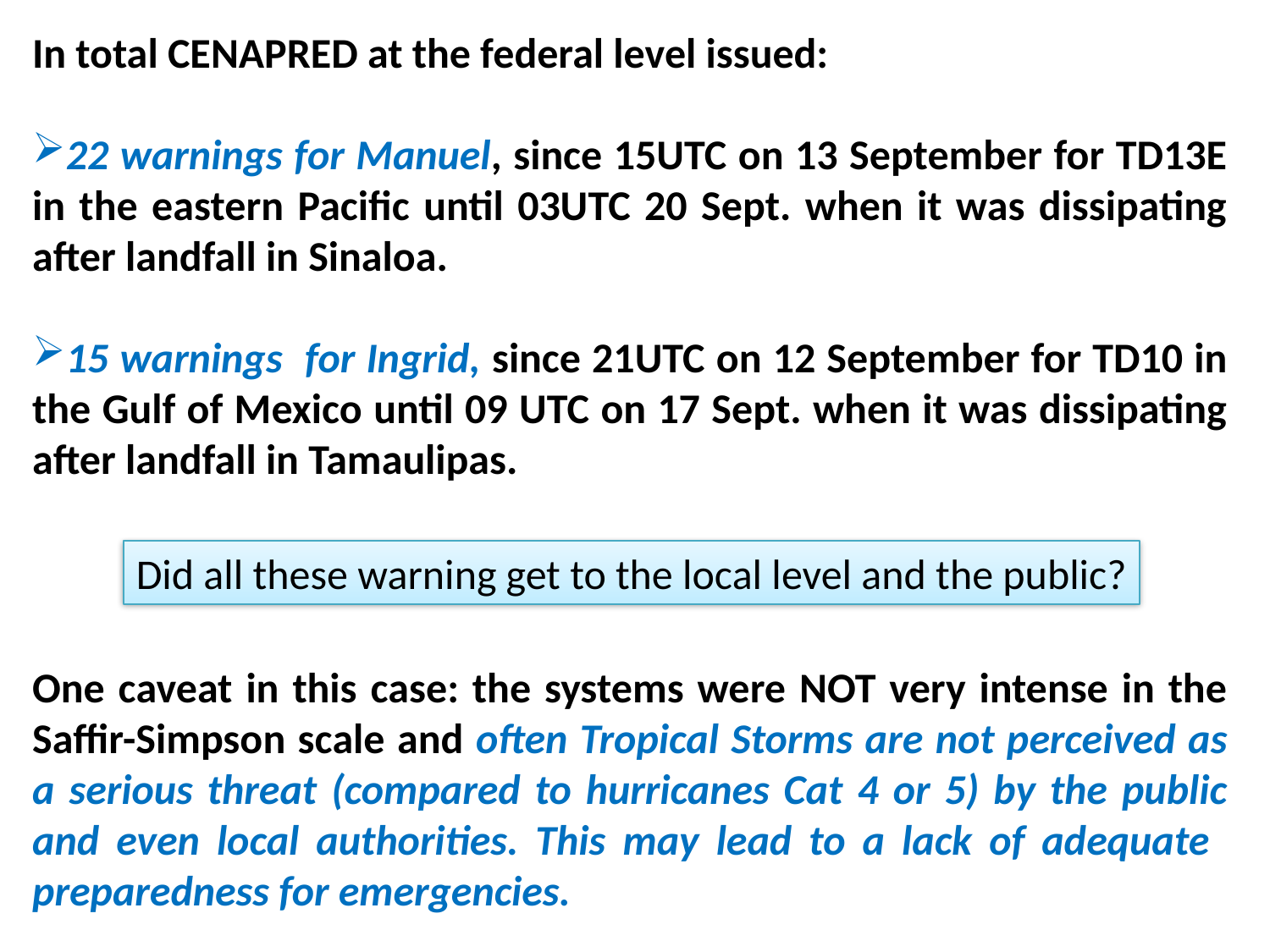

In total CENAPRED at the federal level issued:

22 warnings for Manuel, since 15UTC on 13 September for TD13E in the eastern Pacific until 03UTC 20 Sept. when it was dissipating after landfall in Sinaloa.

15 warnings  for Ingrid, since 21UTC on 12 September for TD10 in the Gulf of Mexico until 09 UTC on 17 Sept. when it was dissipating after landfall in Tamaulipas.
Did all these warning get to the local level and the public?
One caveat in this case: the systems were NOT very intense in the Saffir-Simpson scale and often Tropical Storms are not perceived as a serious threat (compared to hurricanes Cat 4 or 5) by the public and even local authorities. This may lead to a lack of adequate  preparedness for emergencies.